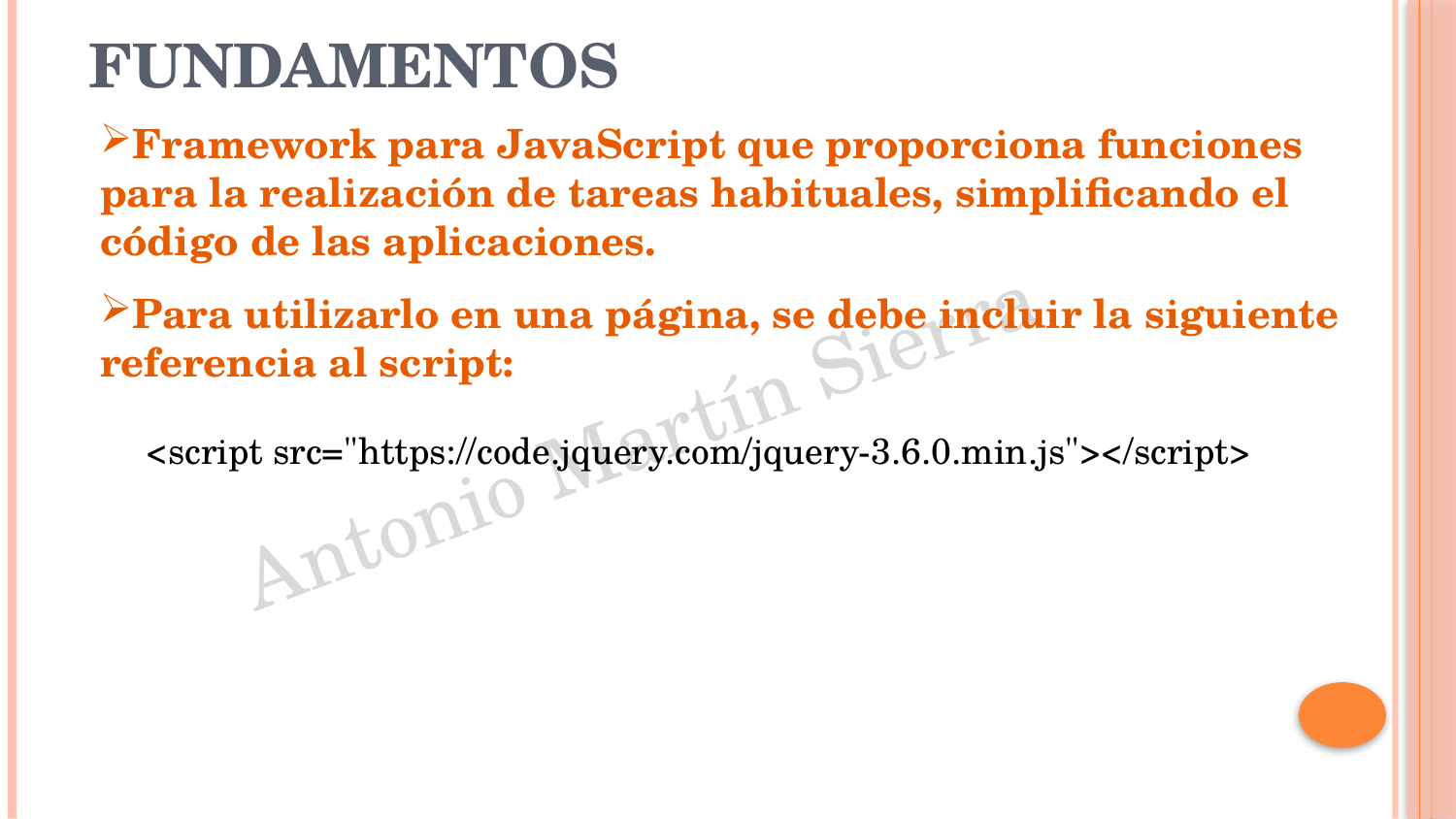

# Fundamentos
Framework para JavaScript que proporciona funciones para la realización de tareas habituales, simplificando el código de las aplicaciones.
Para utilizarlo en una página, se debe incluir la siguiente referencia al script:

<script src="https://code.jquery.com/jquery-3.6.0.min.js"></script>